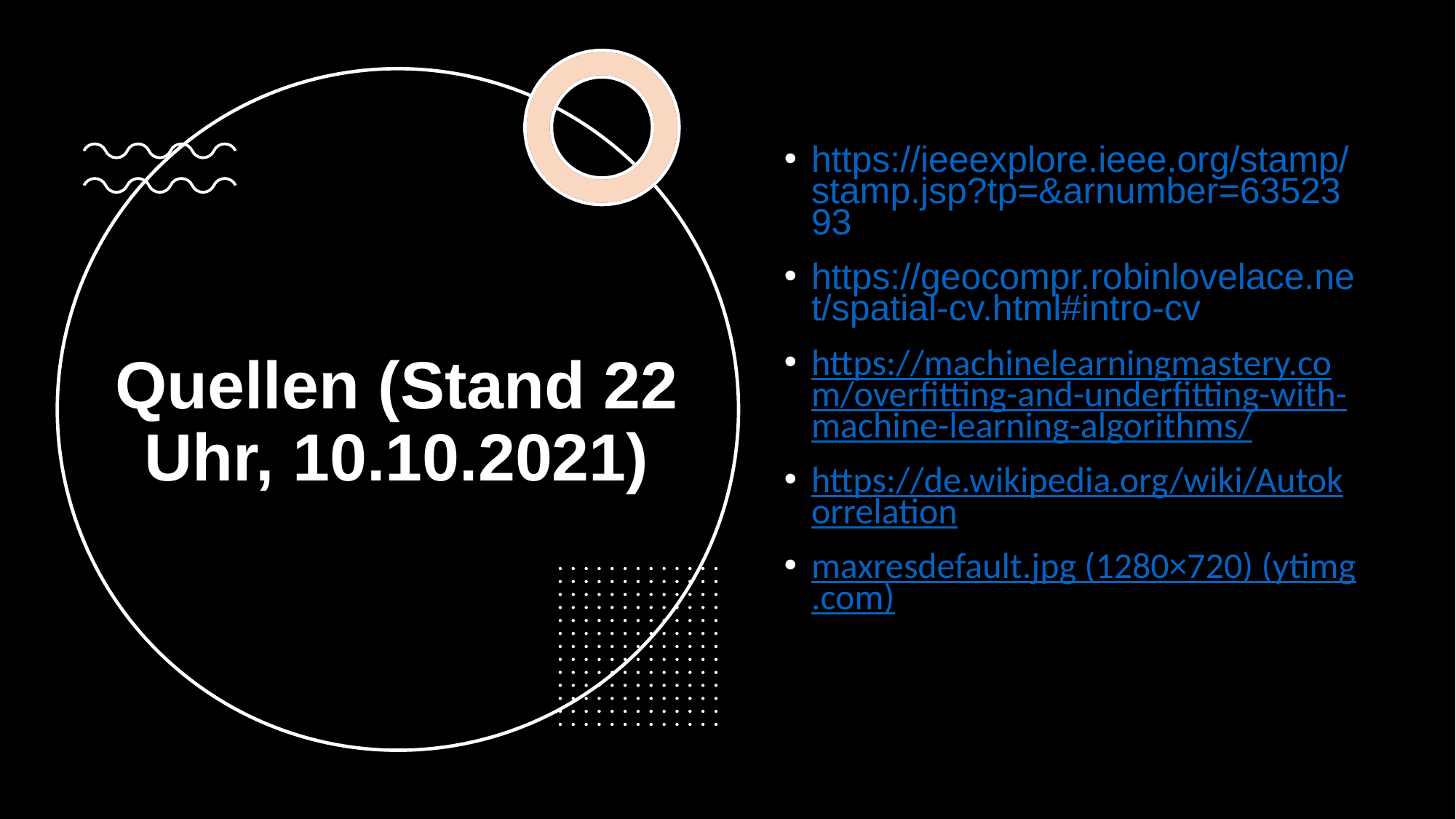

https://ieeexplore.ieee.org/stamp/stamp.jsp?tp=&arnumber=6352393
https://geocompr.robinlovelace.net/spatial-cv.html#intro-cv
https://machinelearningmastery.com/overfitting-and-underfitting-with-machine-learning-algorithms/
https://de.wikipedia.org/wiki/Autokorrelation
maxresdefault.jpg (1280×720) (ytimg.com)

# Quellen (Stand 22 Uhr, 10.10.2021)